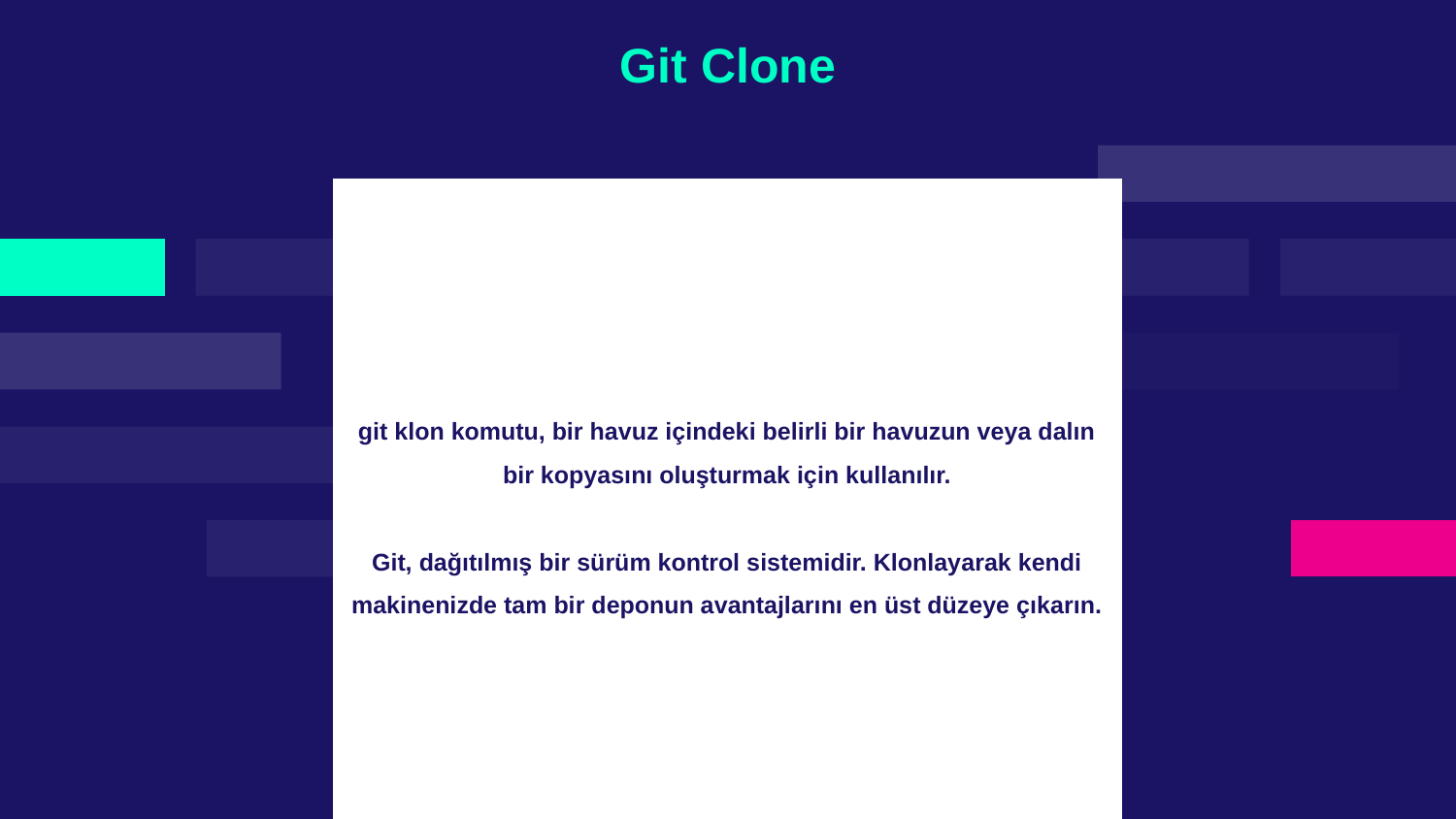

# Git Clone
git klon komutu, bir havuz içindeki belirli bir havuzun veya dalın bir kopyasını oluşturmak için kullanılır.

Git, dağıtılmış bir sürüm kontrol sistemidir. Klonlayarak kendi makinenizde tam bir deponun avantajlarını en üst düzeye çıkarın.